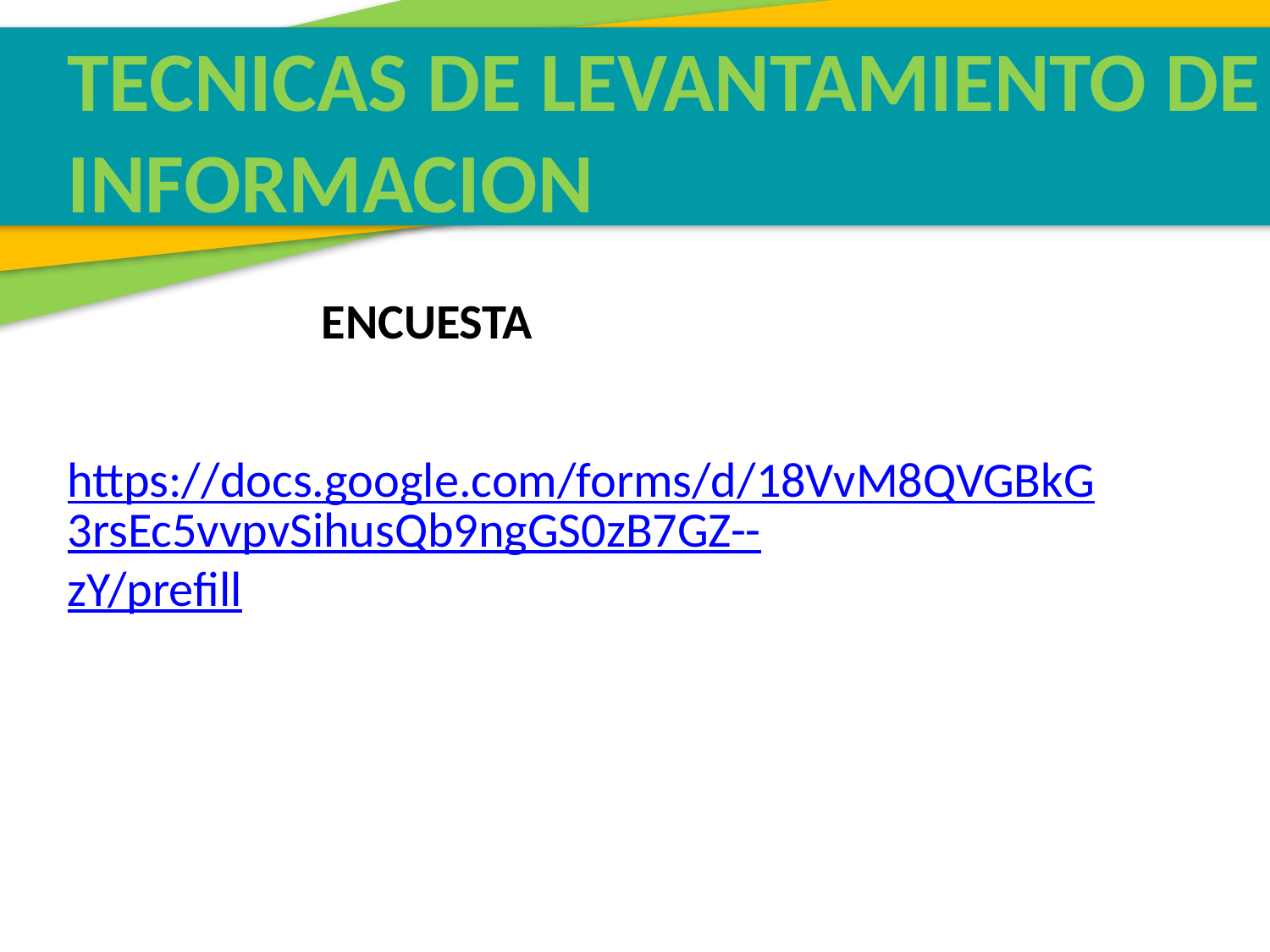

TECNICAS DE LEVANTAMIENTO DE INFORMACION
https://docs.google.com/forms/d/18VvM8QVGBkG3rsEc5vvpvSihusQb9ngGS0zB7GZ--zY/prefill
ENCUESTA